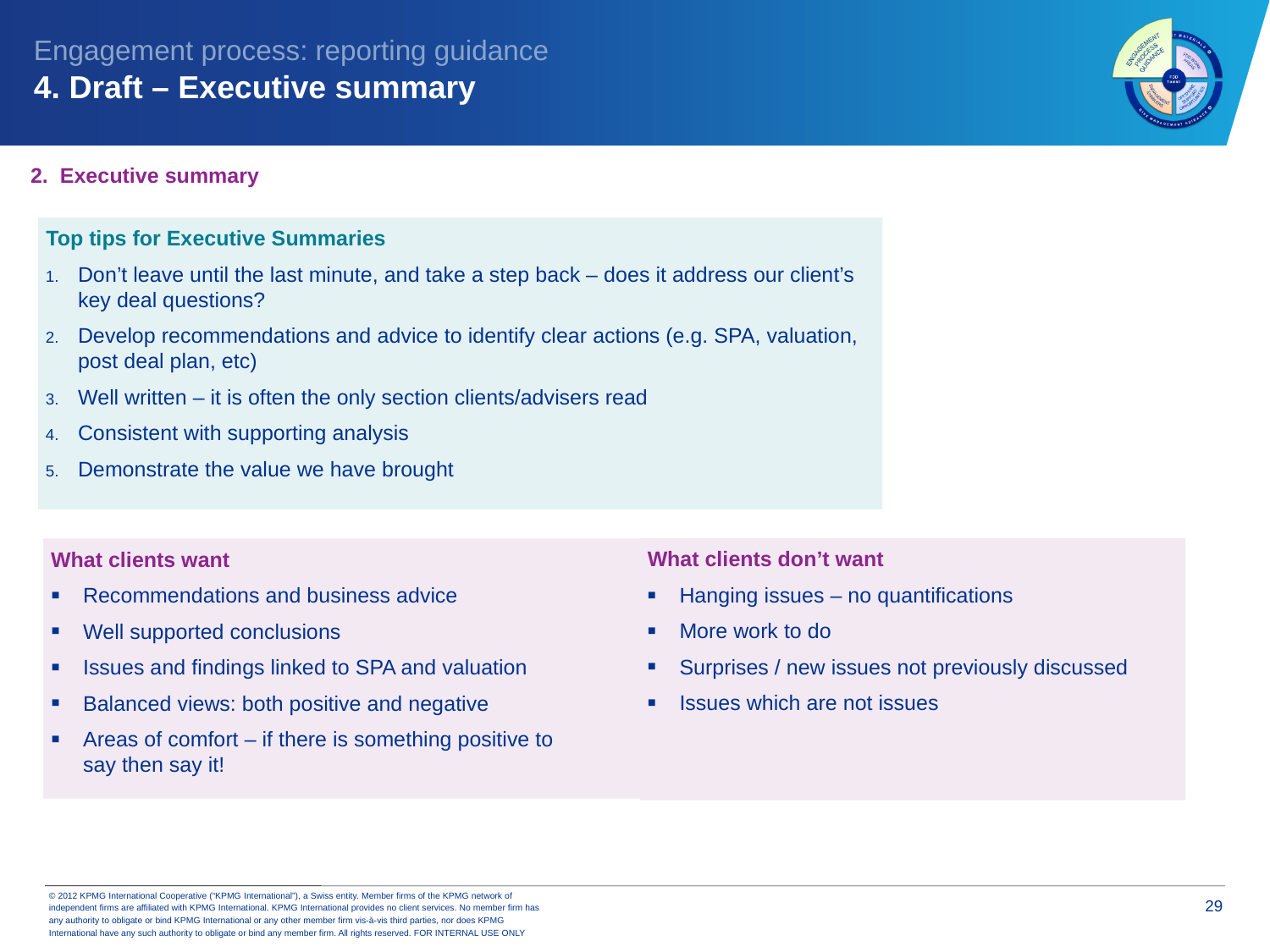

Engagement process: reporting guidance
4. Draft – Executive summary
2.  Executive summary
Top tips for Executive Summaries
Don’t leave until the last minute, and take a step back – does it address our client’s key deal questions?
Develop recommendations and advice to identify clear actions (e.g. SPA, valuation, post deal plan, etc)
Well written – it is often the only section clients/advisers read
Consistent with supporting analysis
Demonstrate the value we have brought
What clients don’t want
Hanging issues – no quantifications
More work to do
Surprises / new issues not previously discussed
Issues which are not issues
What clients want
Recommendations and business advice
Well supported conclusions
Issues and findings linked to SPA and valuation
Balanced views: both positive and negative
Areas of comfort – if there is something positive to say then say it!